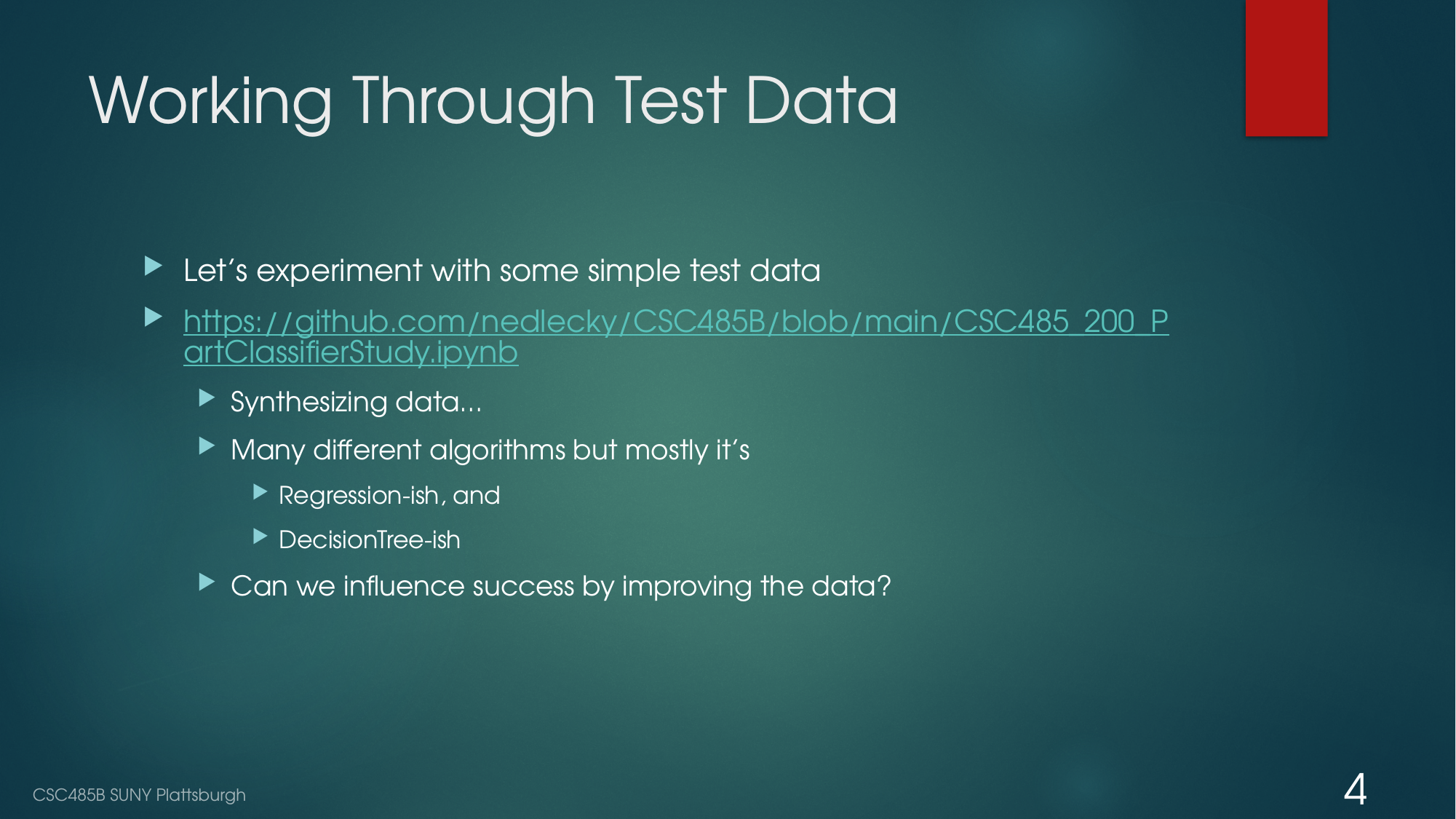

# Working Through Test Data
Let’s experiment with some simple test data
https://github.com/nedlecky/CSC485B/blob/main/CSC485_200_PartClassifierStudy.ipynb
Synthesizing data…
Many different algorithms but mostly it’s
Regression-ish, and
DecisionTree-ish
Can we influence success by improving the data?

4
CSC485B SUNY Plattsburgh